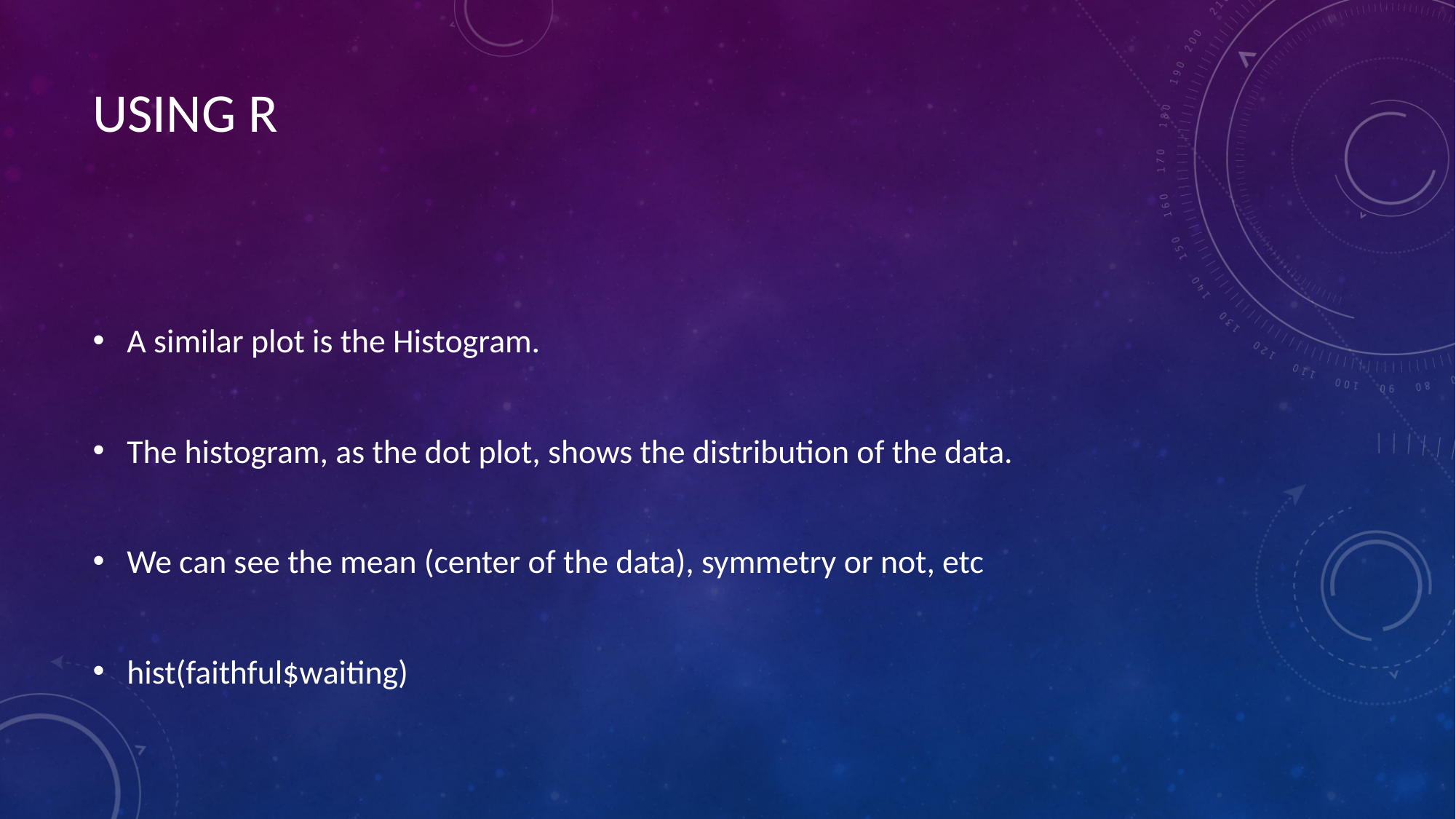

# Using R
A similar plot is the Histogram.

The histogram, as the dot plot, shows the distribution of the data.

We can see the mean (center of the data), symmetry or not, etc

hist(faithful$waiting)